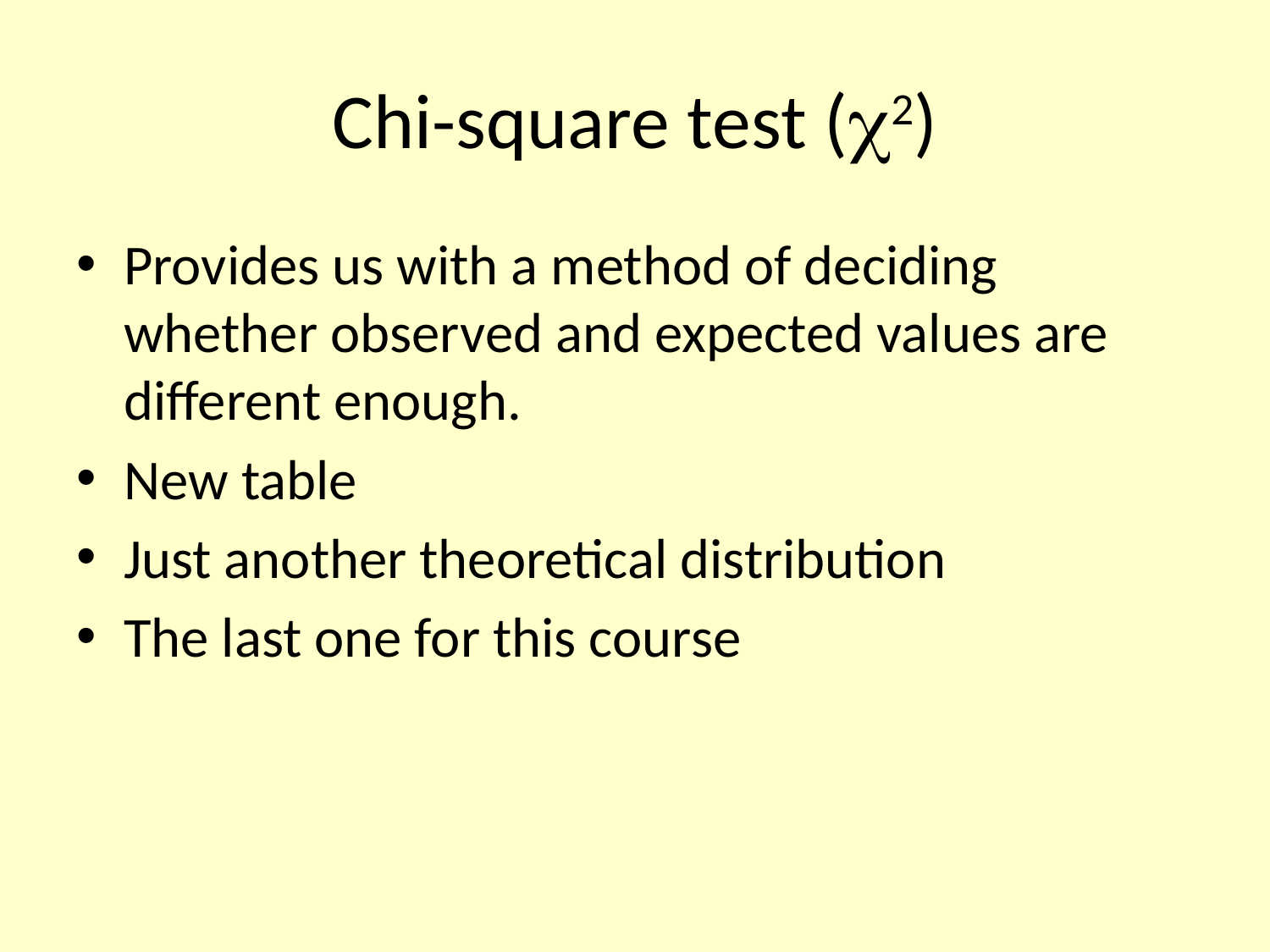

# Chi-square test (χ2)
Provides us with a method of deciding whether observed and expected values are different enough.
New table
Just another theoretical distribution
The last one for this course